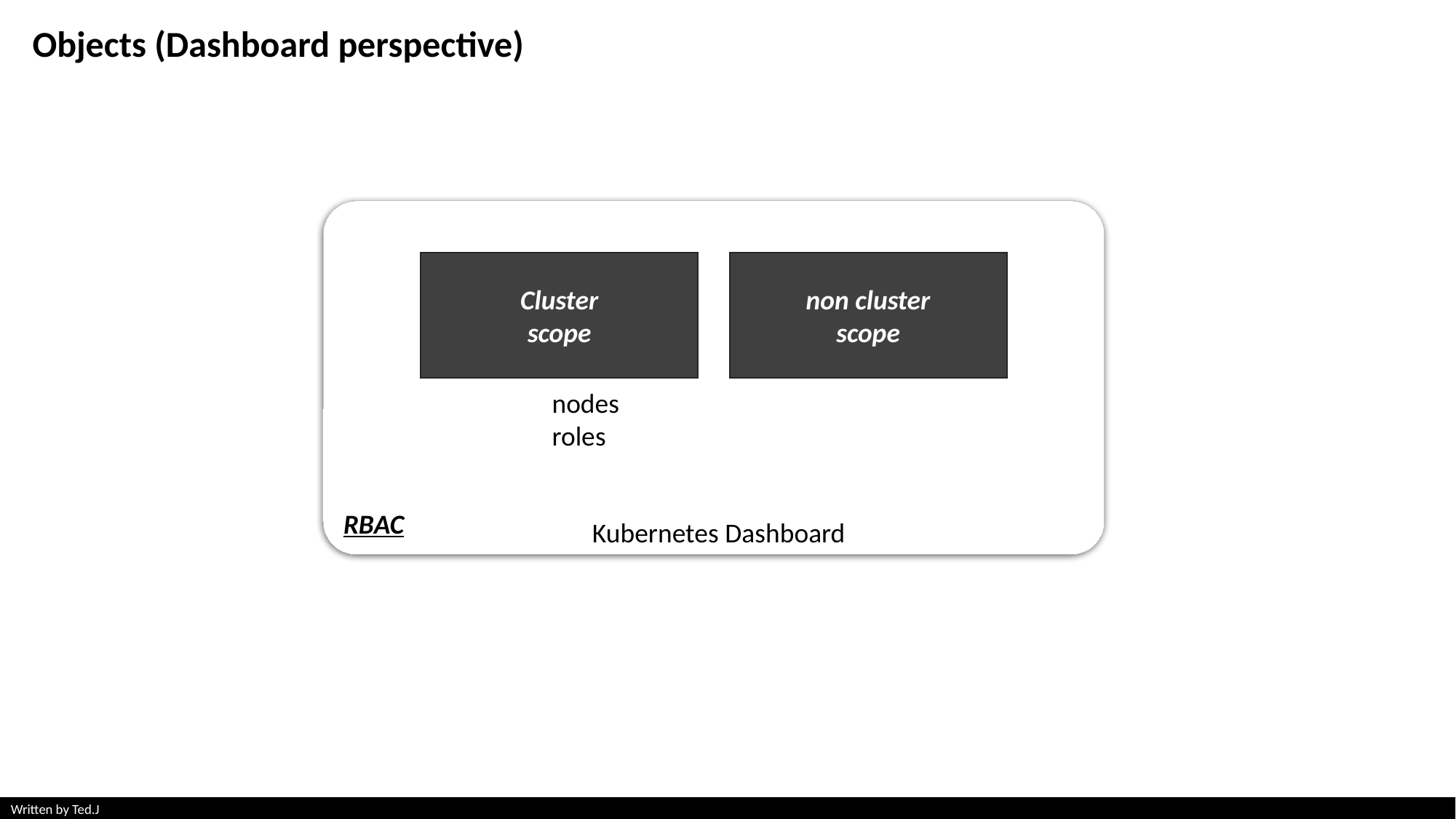

Objects (Dashboard perspective)
RBAC
non cluster
scope
Cluster
scope
nodes
roles
Kubernetes Dashboard